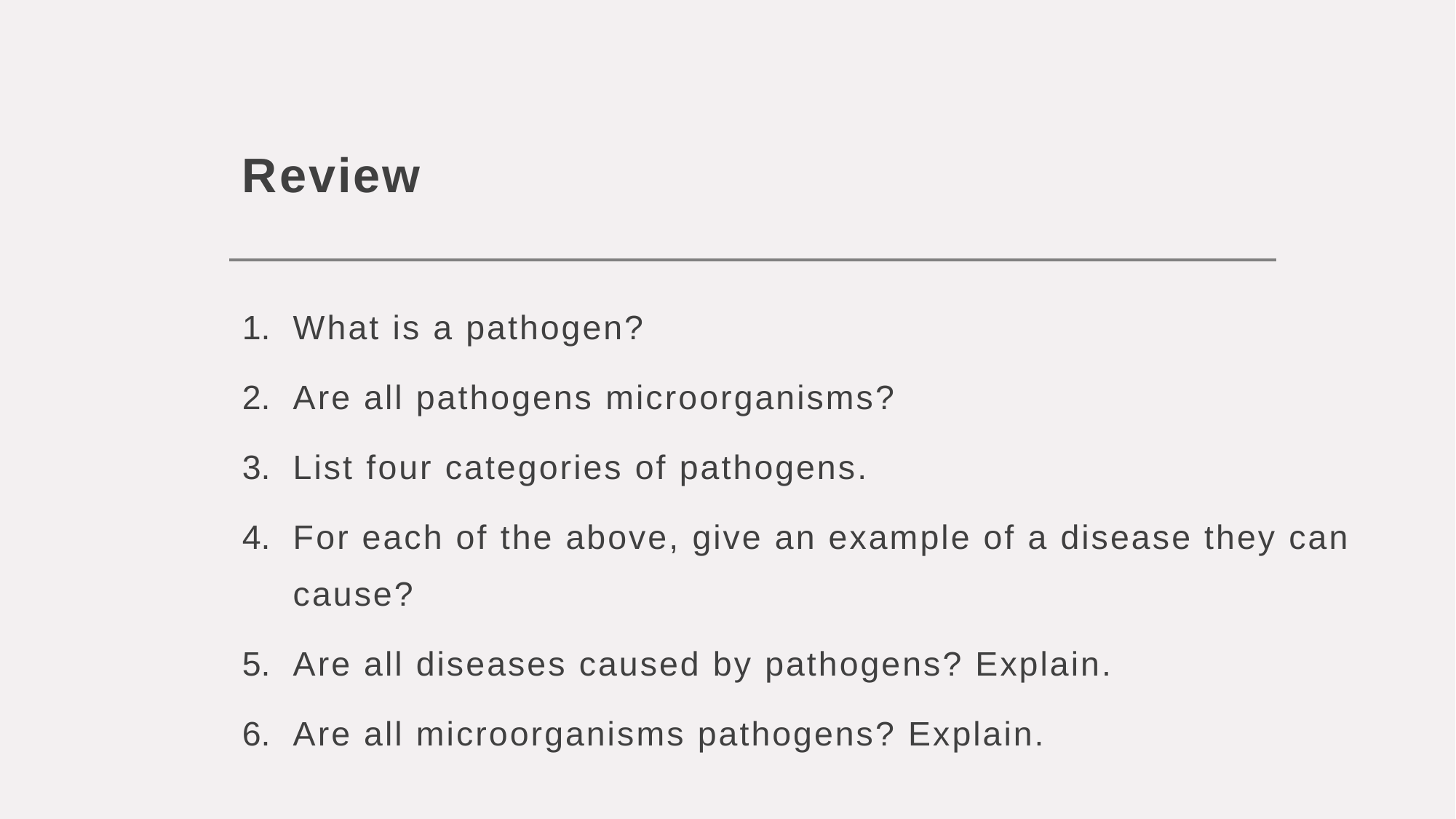

# Review
What is a pathogen?
Are all pathogens microorganisms?
List four categories of pathogens.
For each of the above, give an example of a disease they can cause?
Are all diseases caused by pathogens? Explain.
Are all microorganisms pathogens? Explain.